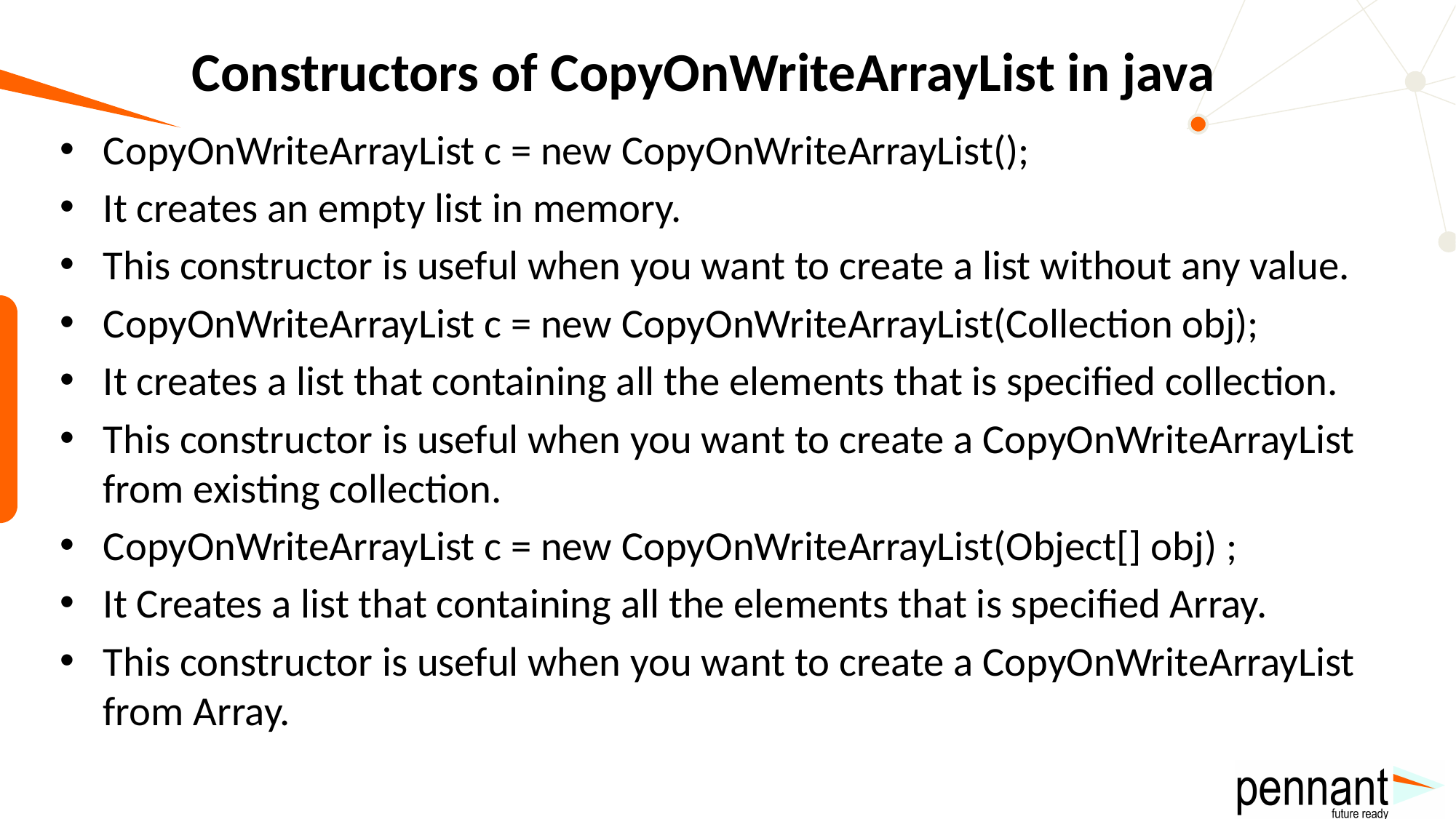

# Constructors of CopyOnWriteArrayList in java
CopyOnWriteArrayList c = new CopyOnWriteArrayList();
It creates an empty list in memory.
This constructor is useful when you want to create a list without any value.
CopyOnWriteArrayList c = new CopyOnWriteArrayList(Collection obj);
It creates a list that containing all the elements that is specified collection.
This constructor is useful when you want to create a CopyOnWriteArrayList from existing collection.
CopyOnWriteArrayList c = new CopyOnWriteArrayList(Object[] obj) ;
It Creates a list that containing all the elements that is specified Array.
This constructor is useful when you want to create a CopyOnWriteArrayList from Array.